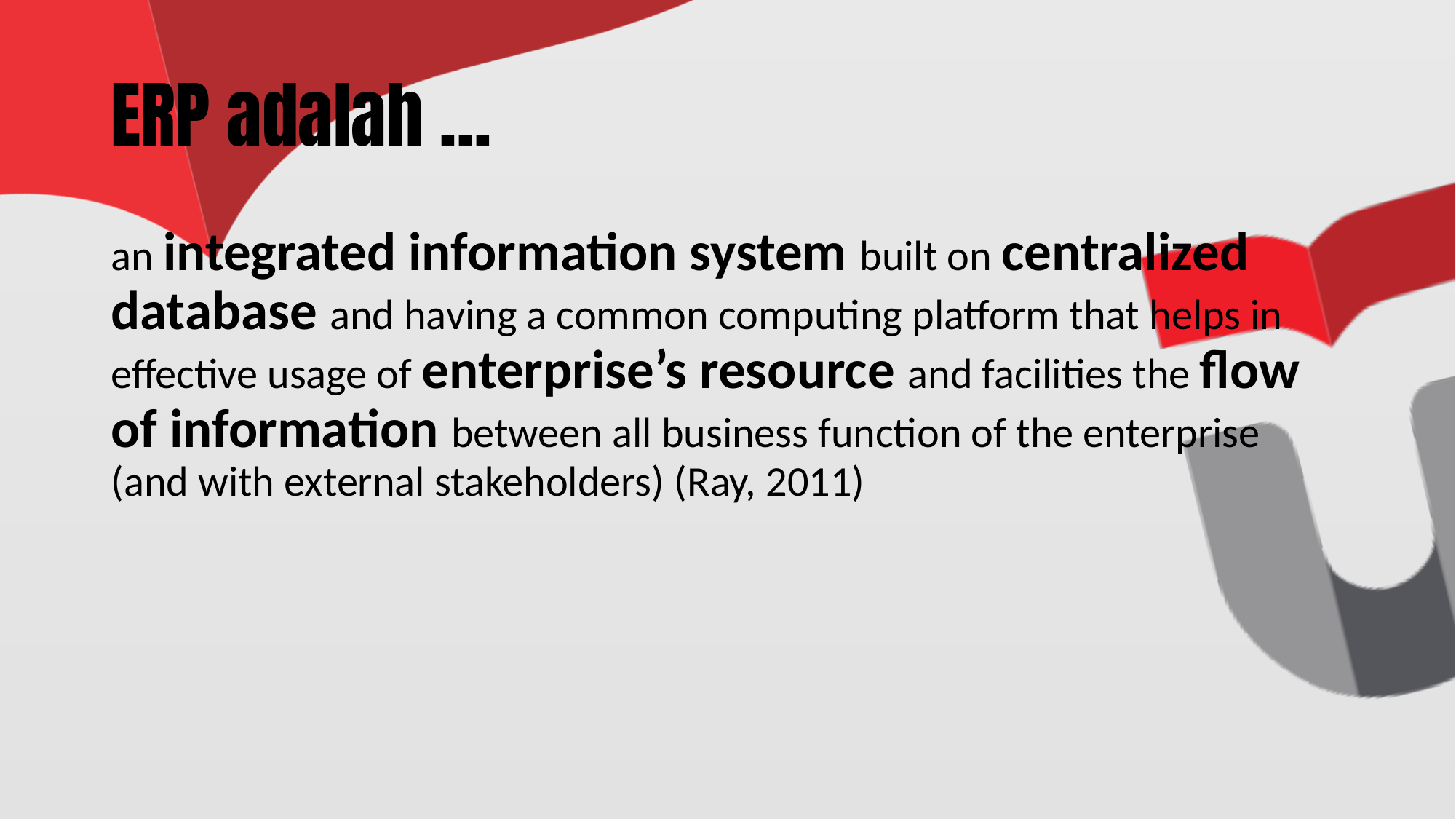

# ERP adalah …
an integrated information system built on centralized database and having a common computing platform that helps in effective usage of enterprise’s resource and facilities the flow of information between all business function of the enterprise (and with external stakeholders) (Ray, 2011)